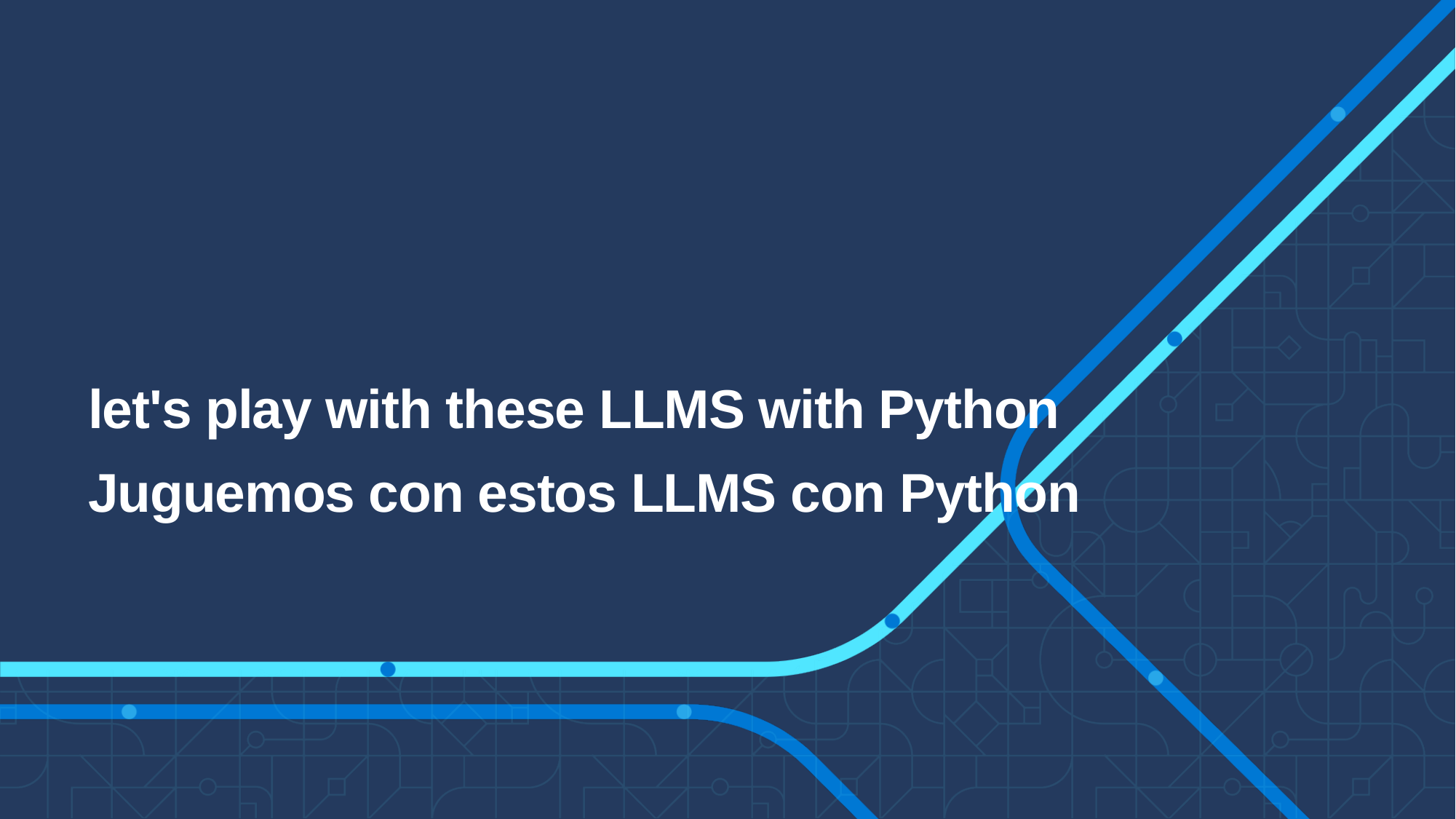

let's play with these LLMS with Python
Juguemos con estos LLMS con Python